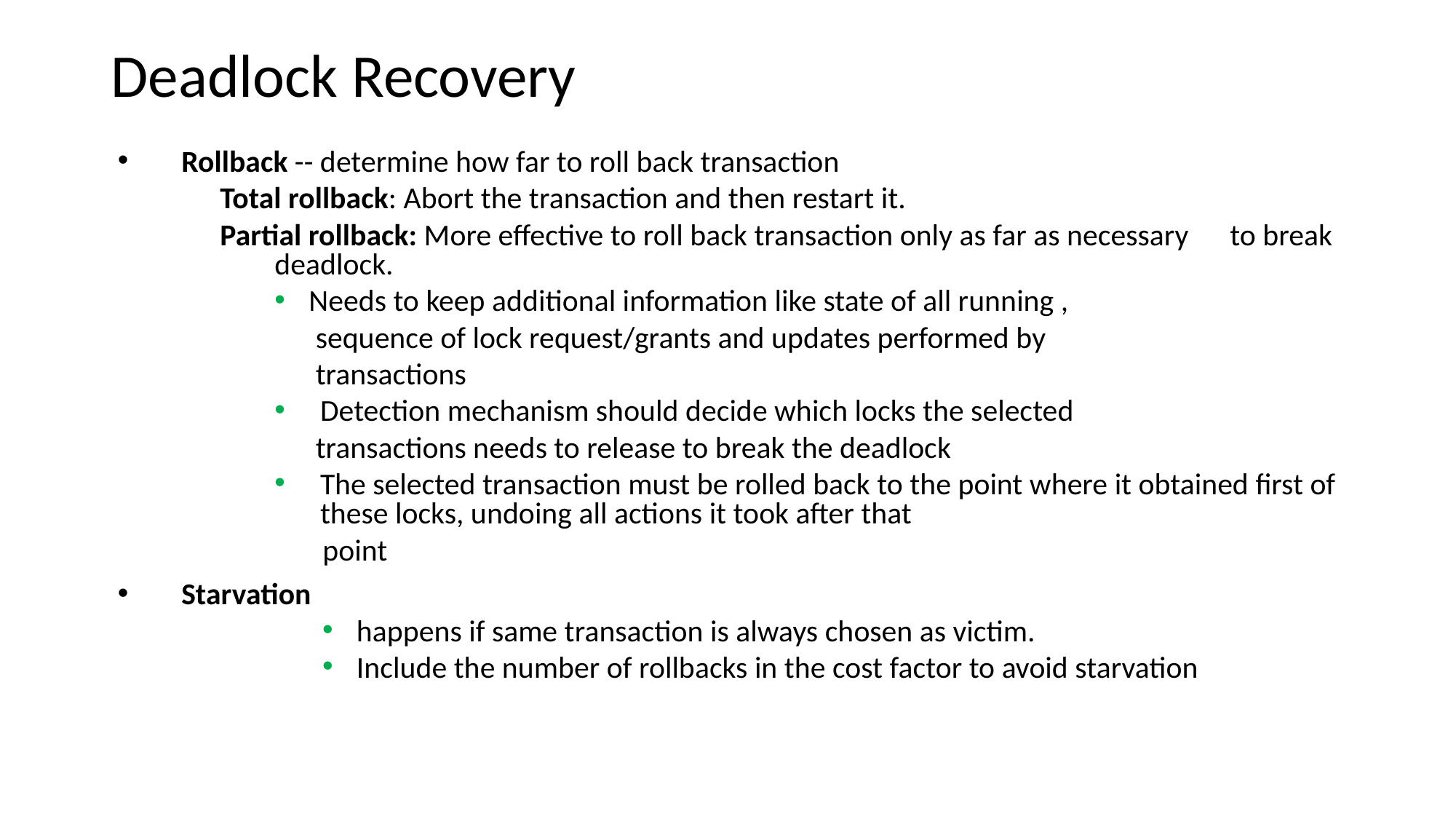

# Deadlock Recovery
Rollback -- determine how far to roll back transaction
Total rollback: Abort the transaction and then restart it.
Partial rollback: More effective to roll back transaction only as far as necessary      to break deadlock.
Needs to keep additional information like state of all running ,
sequence of lock request/grants and updates performed by
transactions
Detection mechanism should decide which locks the selected
transactions needs to release to break the deadlock
The selected transaction must be rolled back to the point where it obtained first of these locks, undoing all actions it took after that
 point
Starvation
happens if same transaction is always chosen as victim.
Include the number of rollbacks in the cost factor to avoid starvation